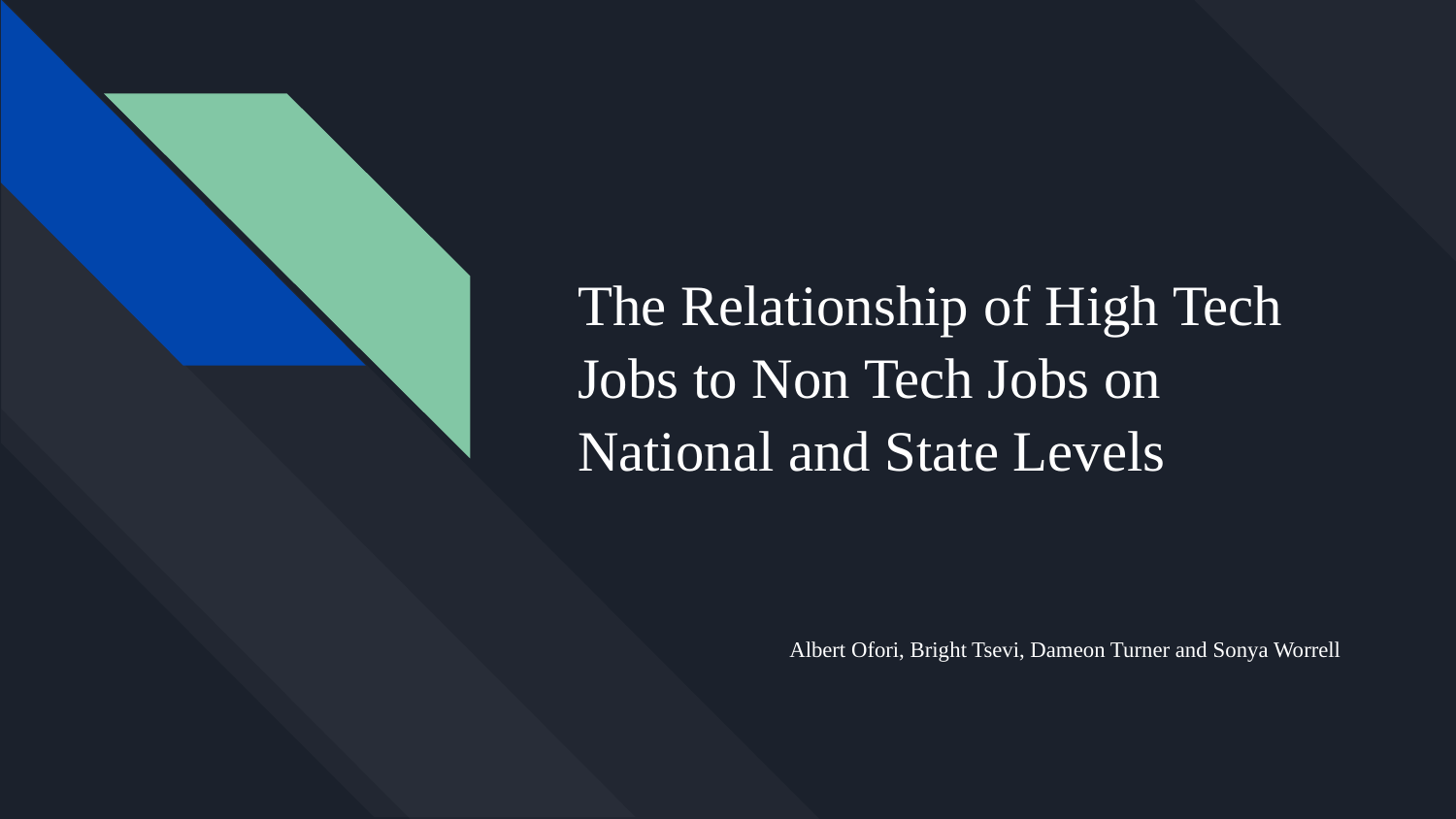

# The Relationship of High Tech Jobs to Non Tech Jobs on National and State Levels
Albert Ofori, Bright Tsevi, Dameon Turner and Sonya Worrell